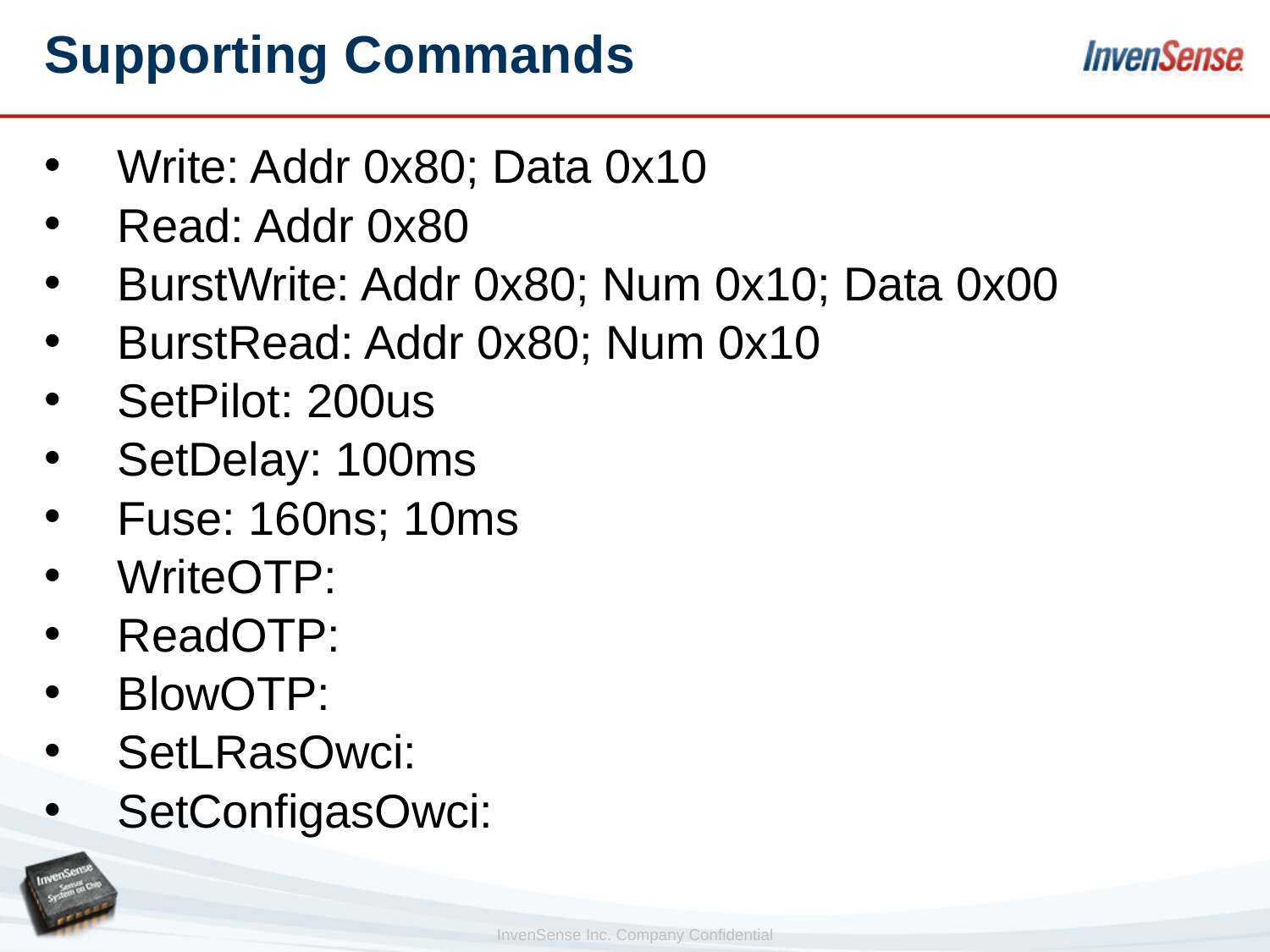

# Supporting Commands
Write: Addr 0x80; Data 0x10
Read: Addr 0x80
BurstWrite: Addr 0x80; Num 0x10; Data 0x00
BurstRead: Addr 0x80; Num 0x10
SetPilot: 200us
SetDelay: 100ms
Fuse: 160ns; 10ms
WriteOTP:
ReadOTP:
BlowOTP:
SetLRasOwci:
SetConfigasOwci: